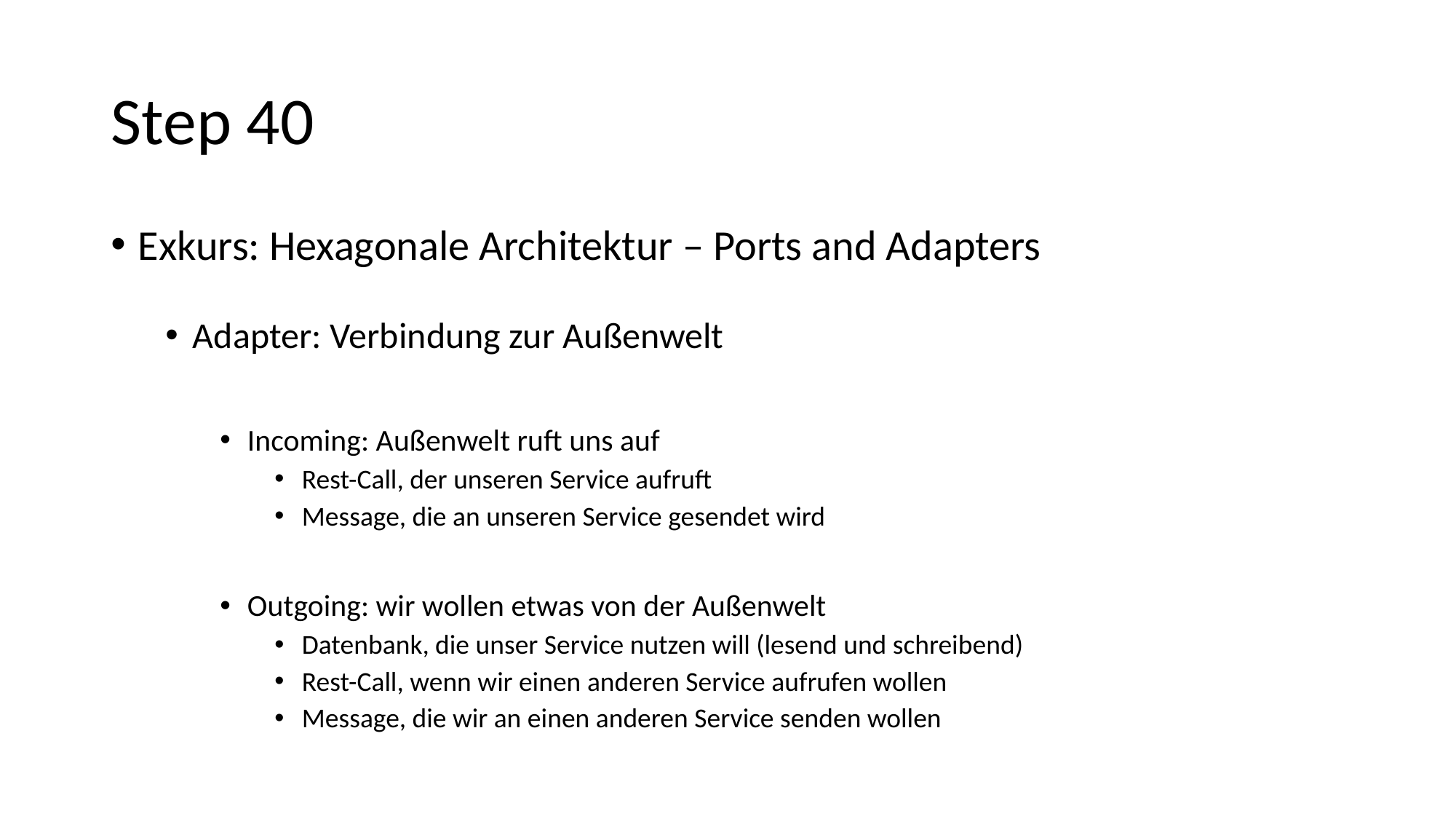

# Step 40
Exkurs: Hexagonale Architektur – Ports and Adapters

Adapter: Verbindung zur Außenwelt

Incoming: Außenwelt ruft uns auf
Rest-Call, der unseren Service aufruft
Message, die an unseren Service gesendet wird

Outgoing: wir wollen etwas von der Außenwelt
Datenbank, die unser Service nutzen will (lesend und schreibend)
Rest-Call, wenn wir einen anderen Service aufrufen wollen
Message, die wir an einen anderen Service senden wollen